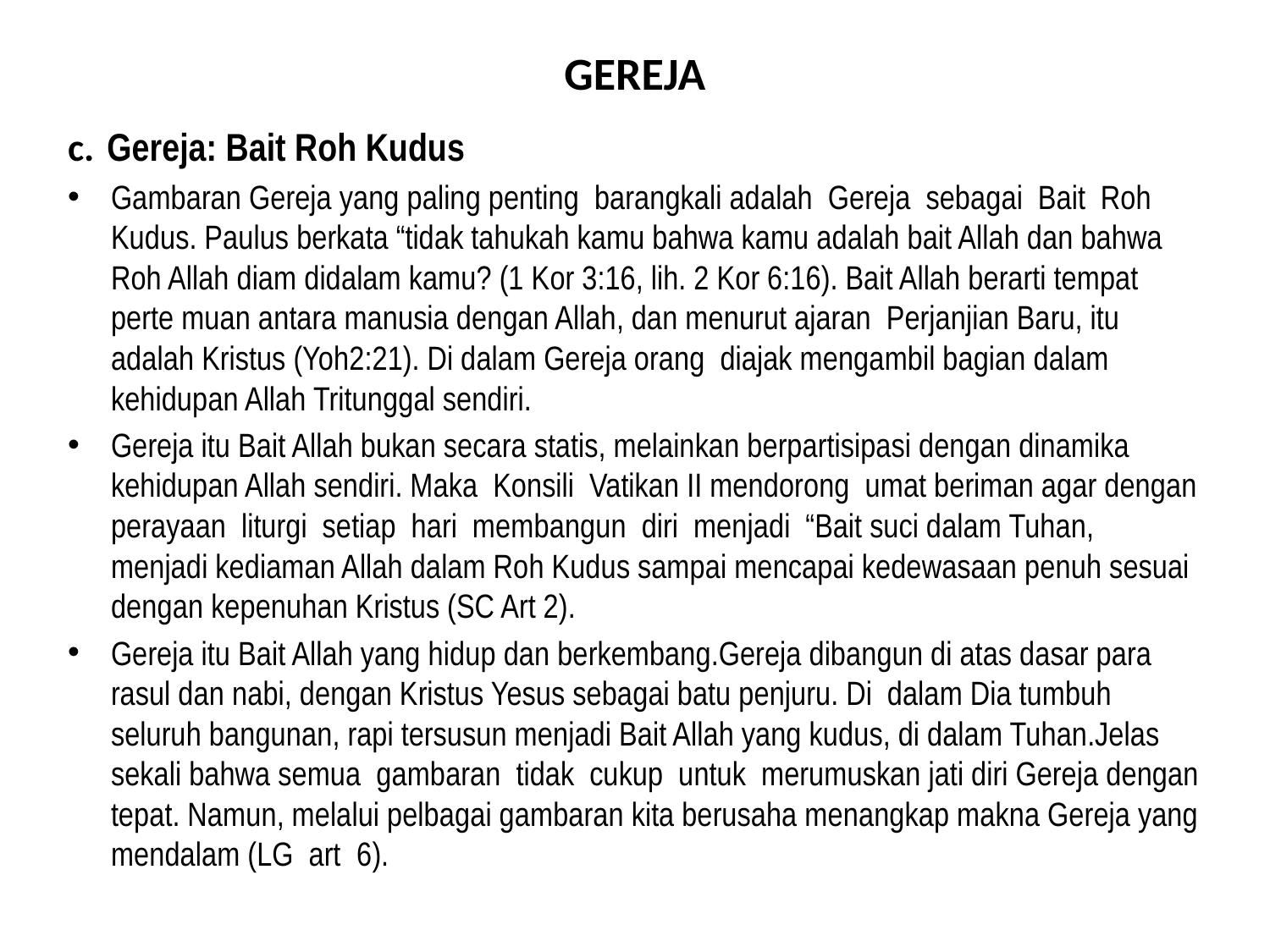

# GEREJA
c.  Gereja: Bait Roh Kudus
Gambaran Gereja yang paling penting  barangkali adalah  Gereja  sebagai  Bait  Roh Kudus. Paulus berkata “tidak tahukah kamu bahwa kamu adalah bait Allah dan bahwa Roh Allah diam didalam kamu? (1 Kor 3:16, lih. 2 Kor 6:16). Bait Allah berarti tempat perte muan antara manusia dengan Allah, dan menurut ajaran  Perjanjian Baru, itu adalah Kristus (Yoh2:21). Di dalam Gereja orang  diajak mengambil bagian dalam kehidupan Allah Tritunggal sendiri.
Gereja itu Bait Allah bukan secara statis, melainkan berpartisipasi dengan dinamika kehidupan Allah sendiri. Maka  Konsili  Vatikan II mendorong  umat beriman agar dengan perayaan  liturgi  setiap  hari  membangun  diri  menjadi  “Bait suci dalam Tuhan,  menjadi kediaman Allah dalam Roh Kudus sampai mencapai kedewasaan penuh sesuai dengan kepenuhan Kristus (SC Art 2).
Gereja itu Bait Allah yang hidup dan berkembang.Gereja dibangun di atas dasar para rasul dan nabi, dengan Kristus Yesus sebagai batu penjuru. Di  dalam Dia tumbuh seluruh bangunan, rapi tersusun menjadi Bait Allah yang kudus, di dalam Tuhan.Jelas sekali bahwa semua  gambaran  tidak  cukup  untuk  merumuskan jati diri Gereja dengan tepat. Namun, melalui pelbagai gambaran kita berusaha menangkap makna Gereja yang mendalam (LG  art  6).